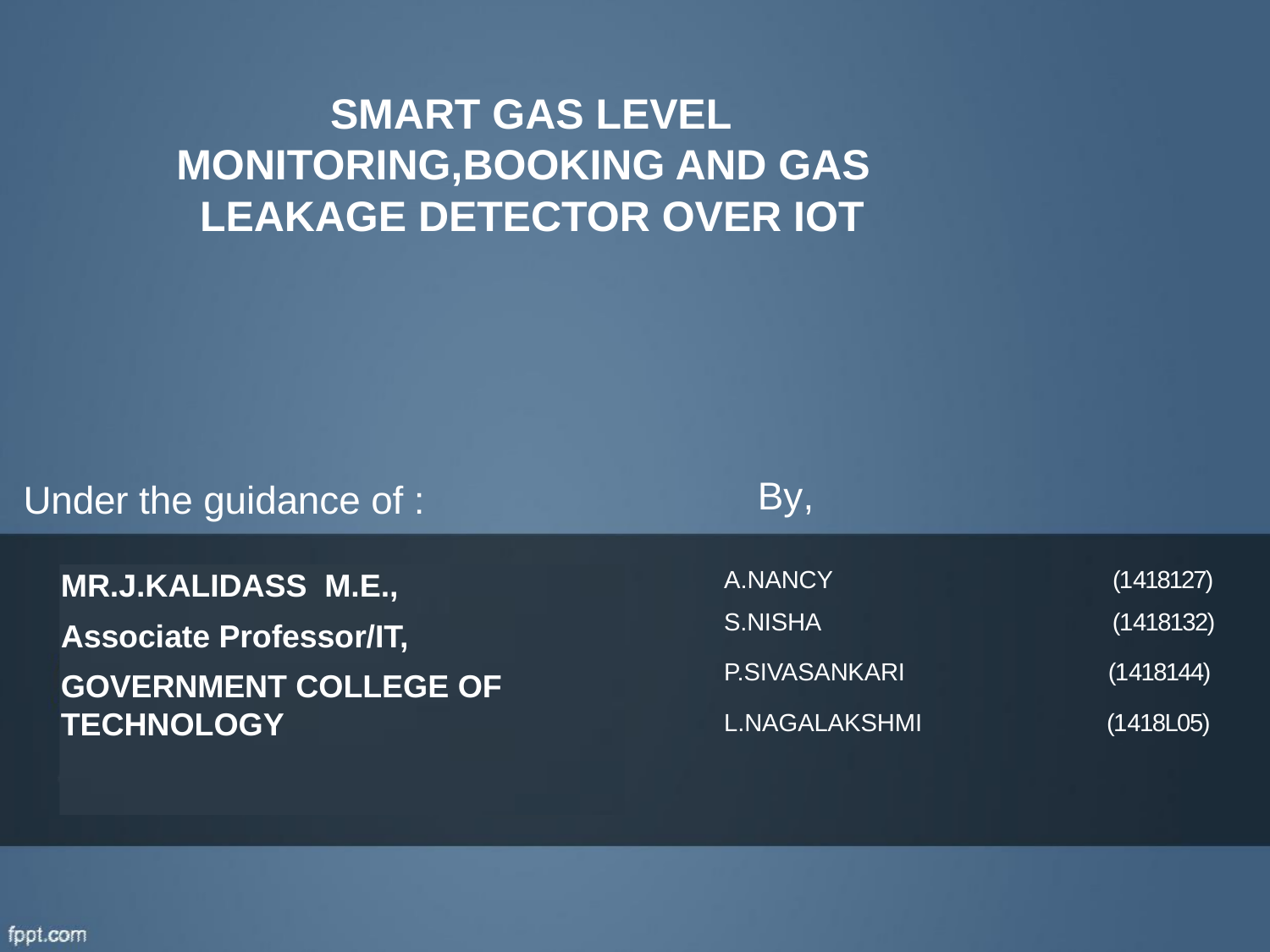

# SMART GAS LEVEL MONITORING,BOOKING AND GAS LEAKAGE DETECTOR OVER IOT
By,
Under the guidance of :
MR.J.KALIDASS  M.E.,
Associate Professor/IT,
GOVERNMENT COLLEGE OF TECHNOLOGY
| A.NANCY | (1418127) |
| --- | --- |
| S.NISHA | (1418132) |
| P.SIVASANKARI | (1418144) |
| L.NAGALAKSHMI | (1418L05) |